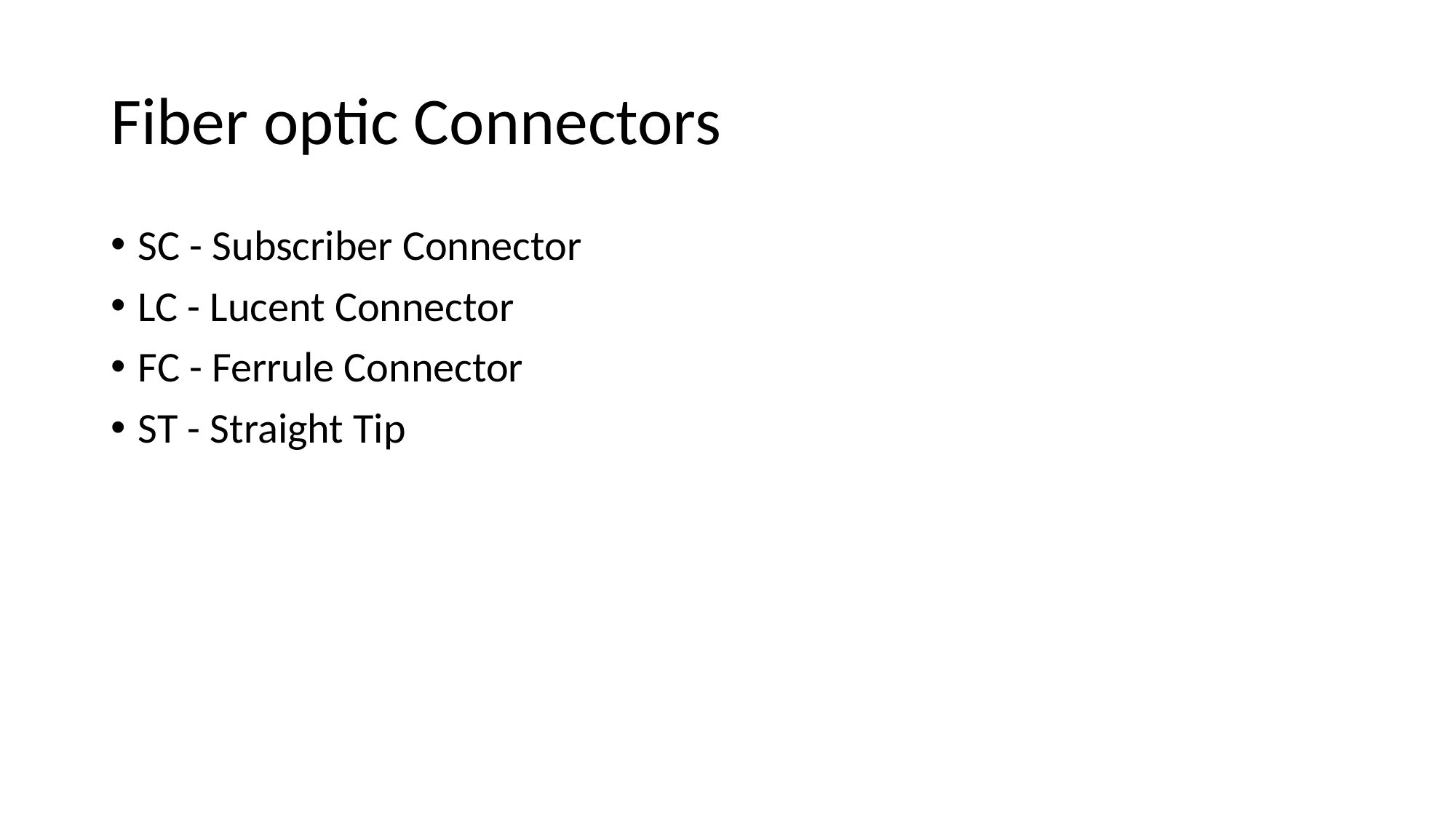

# Fiber optic Connectors
SC - Subscriber Connector
LC - Lucent Connector
FC - Ferrule Connector
ST - Straight Tip